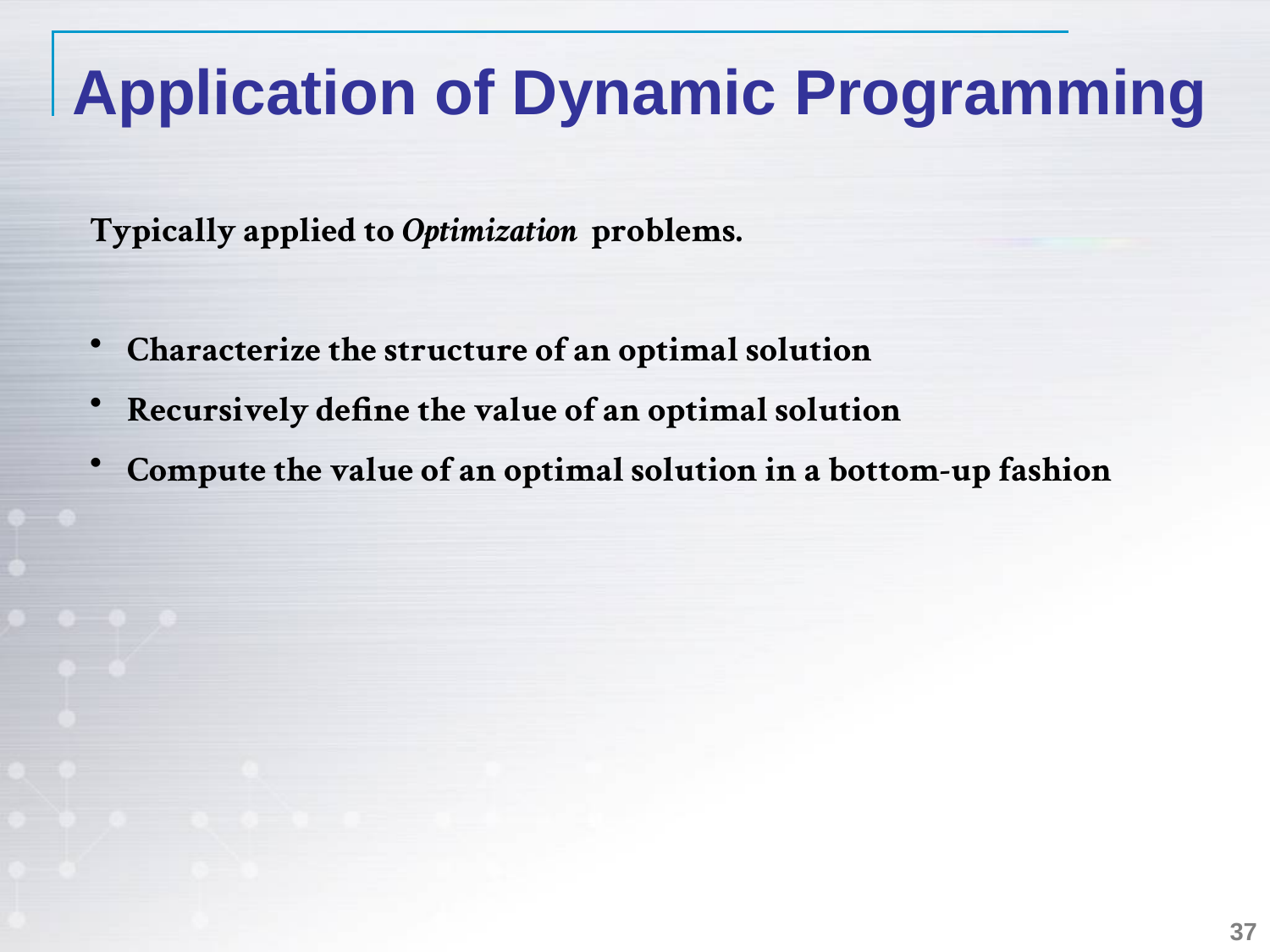

# Application of Dynamic Programming
Typically applied to Optimization  problems.

 Characterize the structure of an optimal solution
 Recursively define the value of an optimal solution
 Compute the value of an optimal solution in a bottom-up fashion
37